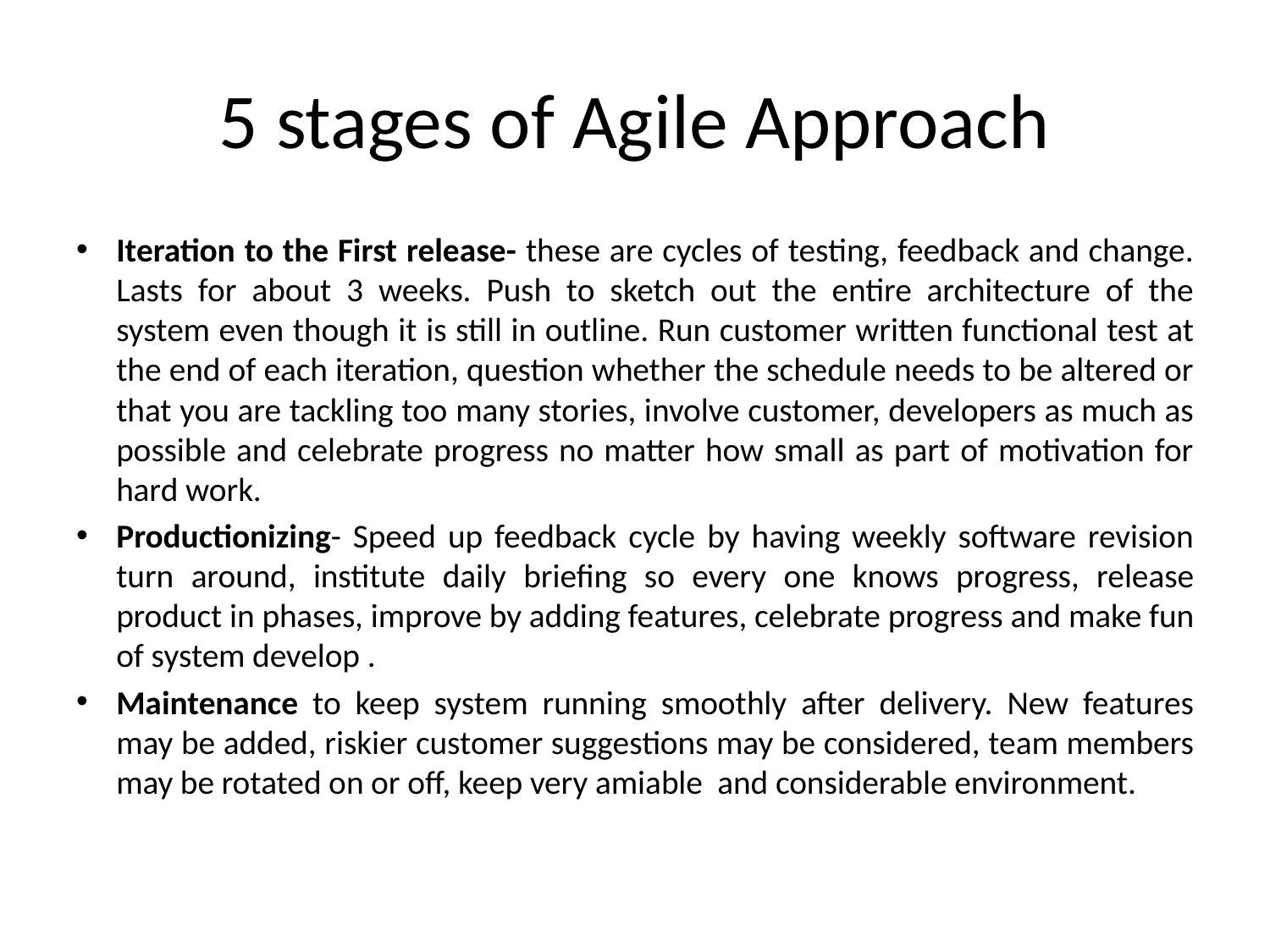

# 5 stages of Agile Approach
Iteration to the First release- these are cycles of testing, feedback and change. Lasts for about 3 weeks. Push to sketch out the entire architecture of the system even though it is still in outline. Run customer written functional test at the end of each iteration, question whether the schedule needs to be altered or that you are tackling too many stories, involve customer, developers as much as possible and celebrate progress no matter how small as part of motivation for hard work.
Productionizing- Speed up feedback cycle by having weekly software revision turn around, institute daily briefing so every one knows progress, release product in phases, improve by adding features, celebrate progress and make fun of system develop .
Maintenance to keep system running smoothly after delivery. New features may be added, riskier customer suggestions may be considered, team members may be rotated on or off, keep very amiable  and considerable environment.